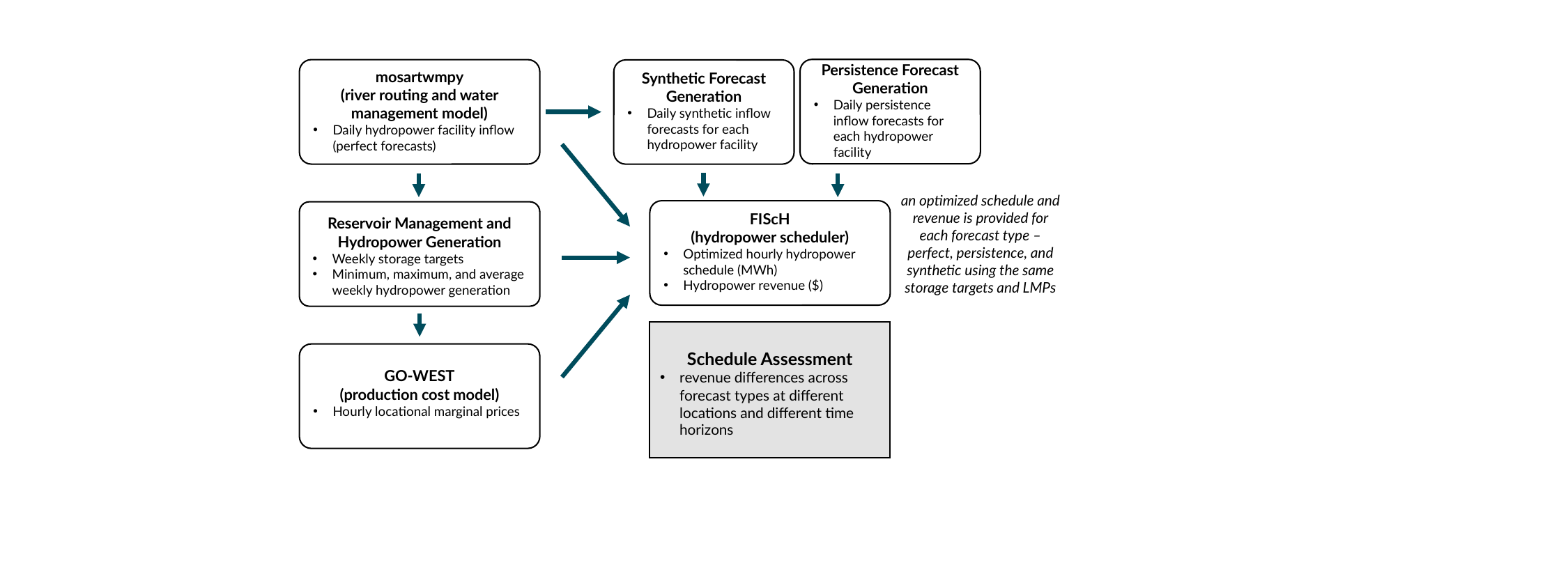

Persistence Forecast Generation
Daily persistence inflow forecasts for each hydropower facility

mosartwmpy
(river routing and water management model)
Daily hydropower facility inflow (perfect forecasts)

Synthetic Forecast Generation
Daily synthetic inflow forecasts for each hydropower facility

an optimized schedule and revenue is provided for each forecast type – perfect, persistence, and synthetic using the same storage targets and LMPs

FIScH
(hydropower scheduler)
Optimized hourly hydropower schedule (MWh)
Hydropower revenue ($)

Reservoir Management and Hydropower Generation
Weekly storage targets
Minimum, maximum, and average weekly hydropower generation

Schedule Assessment
revenue differences across forecast types at different locations and different time horizons

GO-WEST
(production cost model)
Hourly locational marginal prices